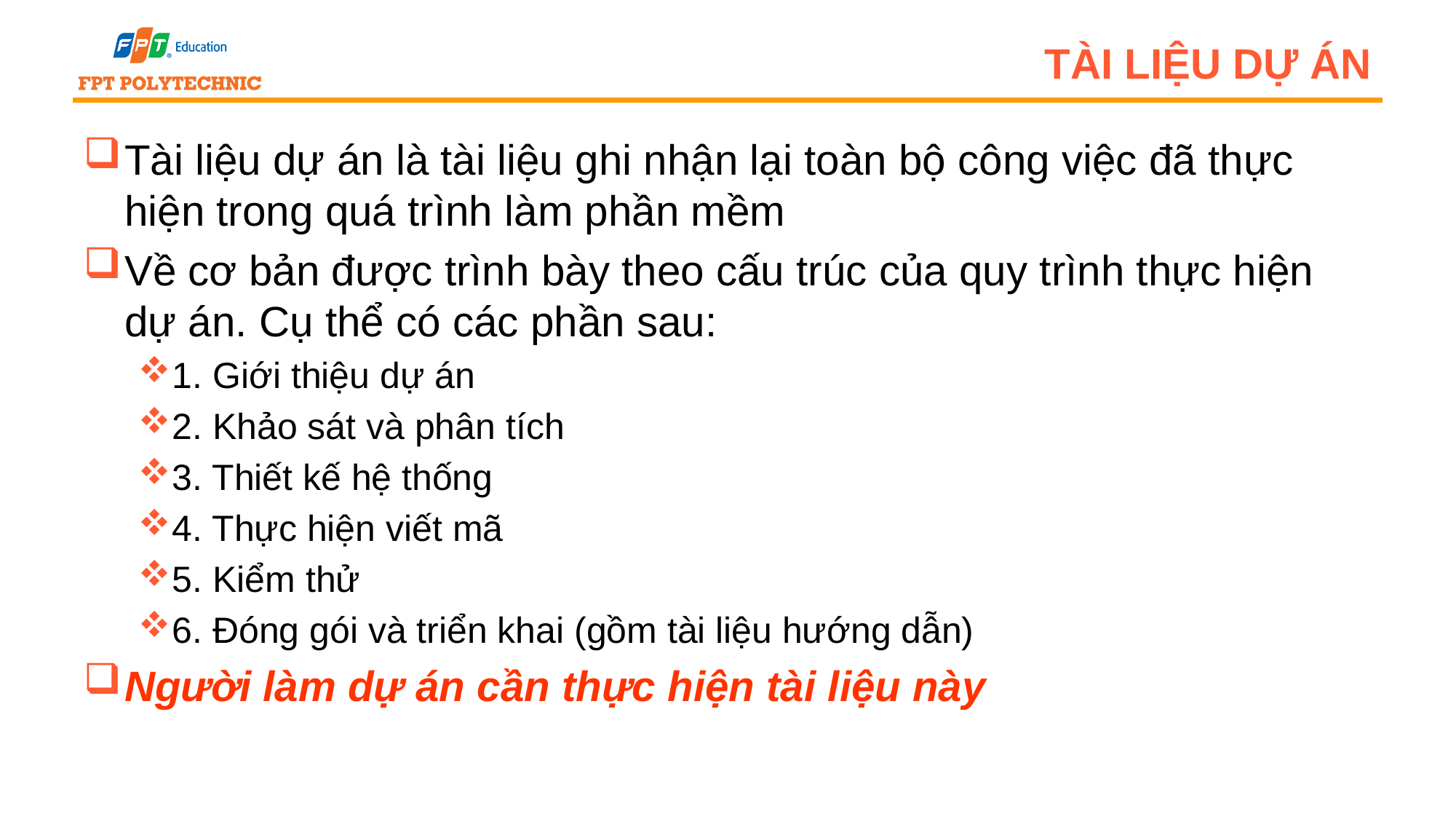

# Tài liệu dự án
Tài liệu dự án là tài liệu ghi nhận lại toàn bộ công việc đã thực hiện trong quá trình làm phần mềm
Về cơ bản được trình bày theo cấu trúc của quy trình thực hiện dự án. Cụ thể có các phần sau:
1. Giới thiệu dự án
2. Khảo sát và phân tích
3. Thiết kế hệ thống
4. Thực hiện viết mã
5. Kiểm thử
6. Đóng gói và triển khai (gồm tài liệu hướng dẫn)
Người làm dự án cần thực hiện tài liệu này